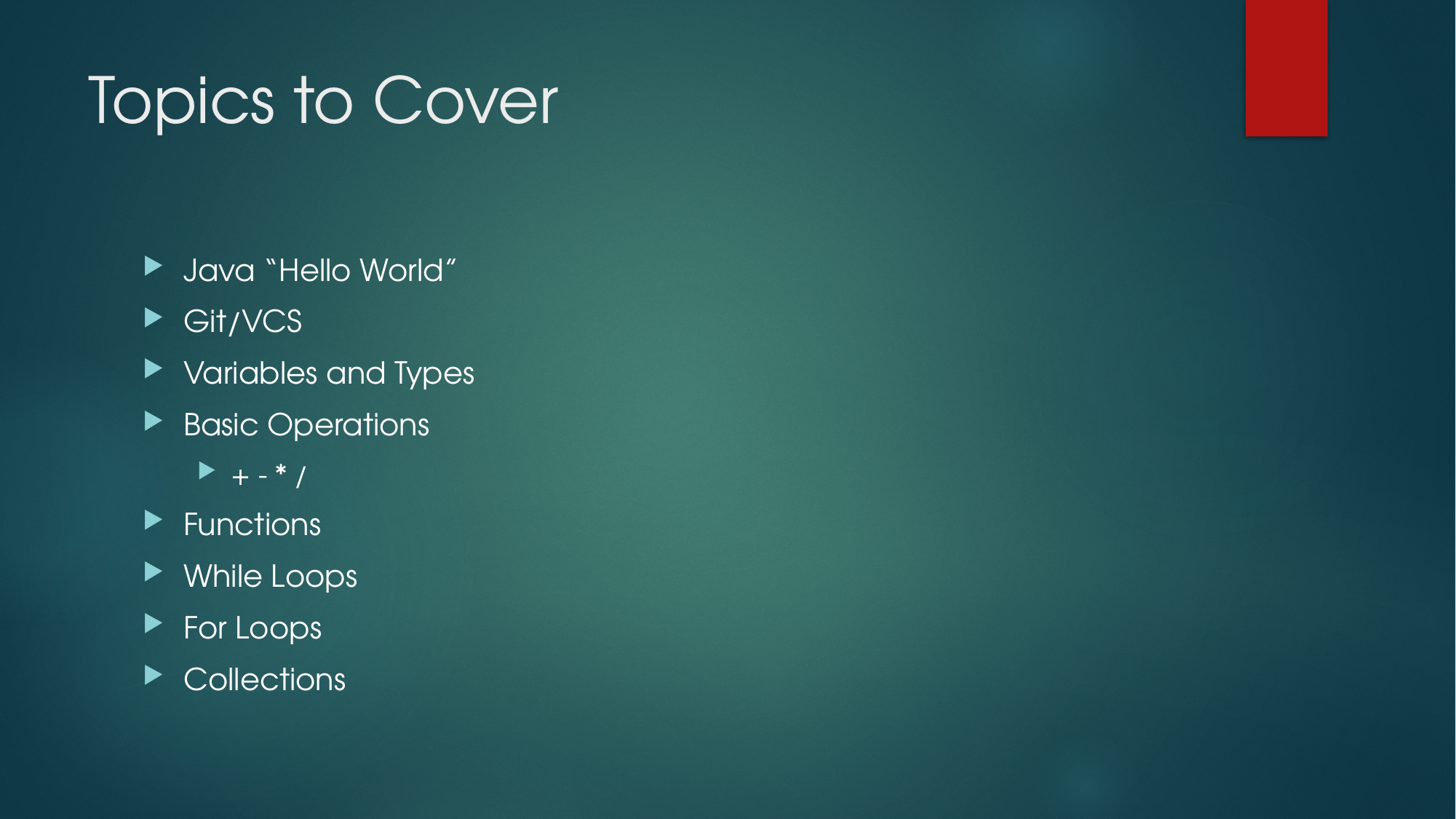

# Topics to Cover
Java “Hello World”
Git/VCS
Variables and Types
Basic Operations
+ - * /
Functions
While Loops
For Loops
Collections